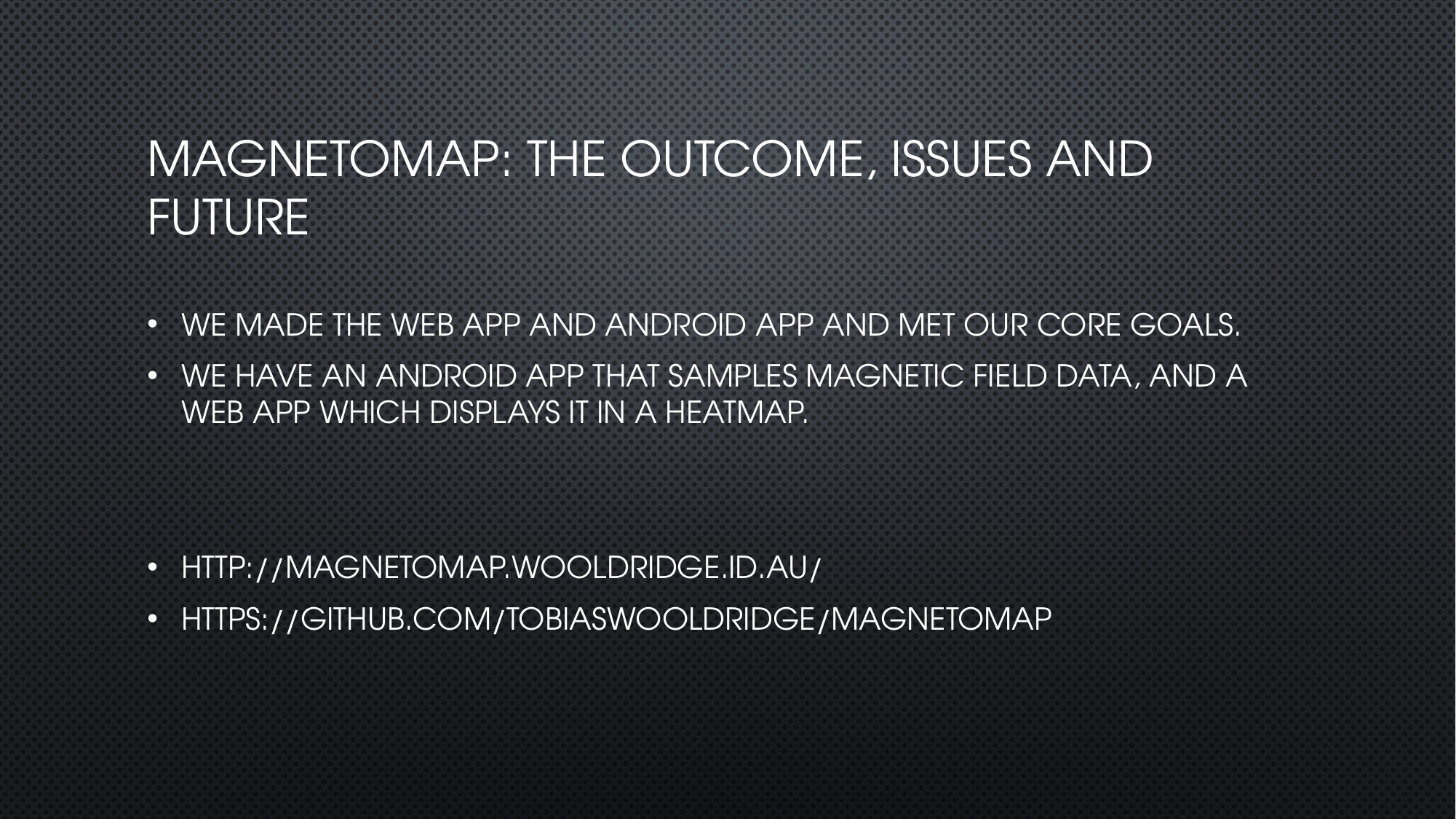

# MagnetoMap: The Outcome, ISSUES AND FUTURE
We made the web app and android app and met our core goals.
We have an android app that samples magnetic field data, and a web app which displays it in a heatmap.

http://magnetomap.wooldridge.id.au/
https://github.com/TobiasWooldridge/MagnetoMap